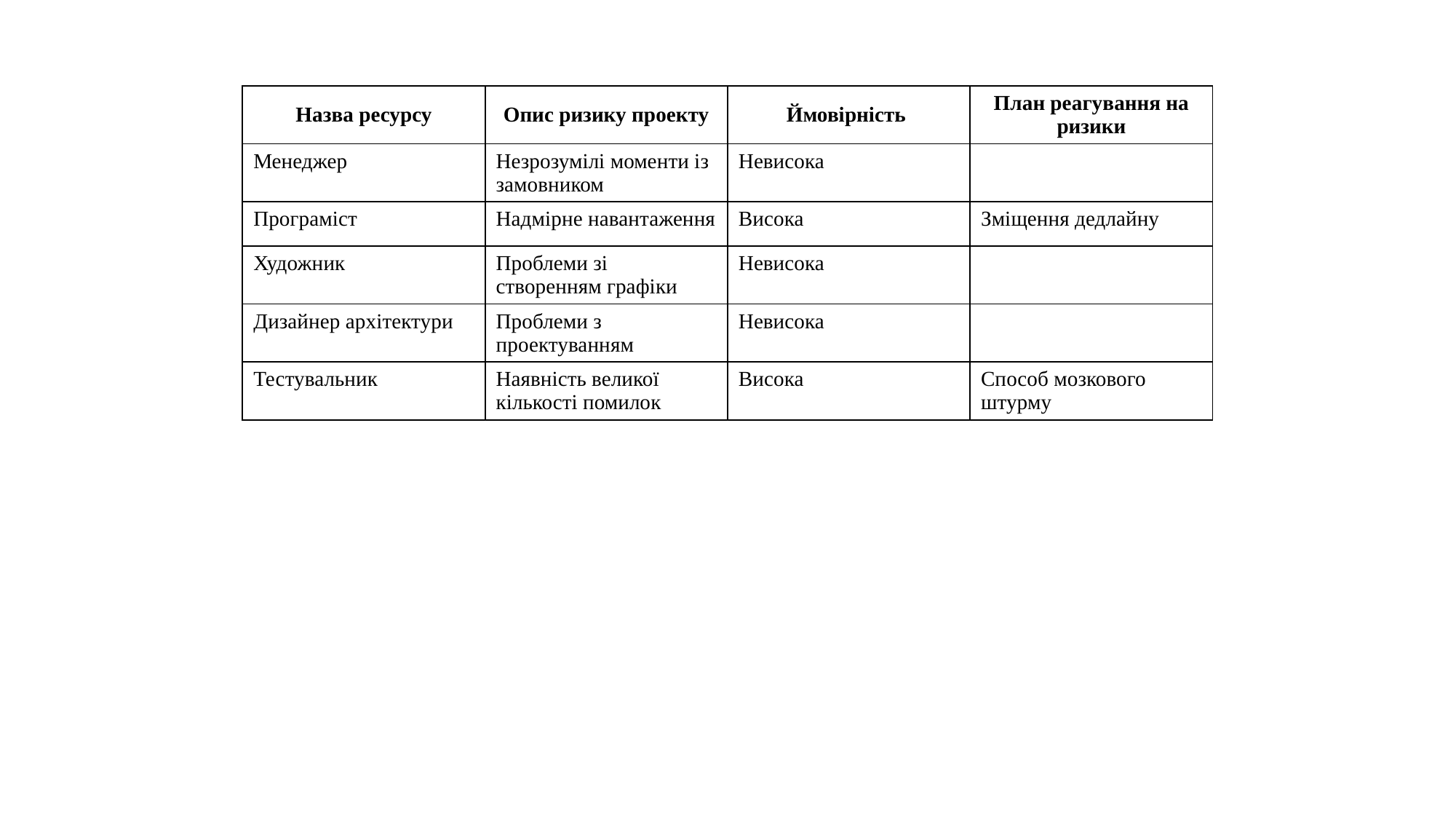

| Назва ресурсу | Опис ризику проекту | Ймовірність | План реагування на ризики |
| --- | --- | --- | --- |
| Менеджер | Незрозумілі моменти із замовником | Невисока |  |
| Програміст | Надмірне навантаження | Висока | Зміщення дедлайну |
| Художник | Проблеми зі створенням графіки | Невисока |  |
| Дизайнер архітектури | Проблеми з проектуванням | Невисока |  |
| Тестувальник | Наявність великої кількості помилок | Висока | Способ мозкового штурму |